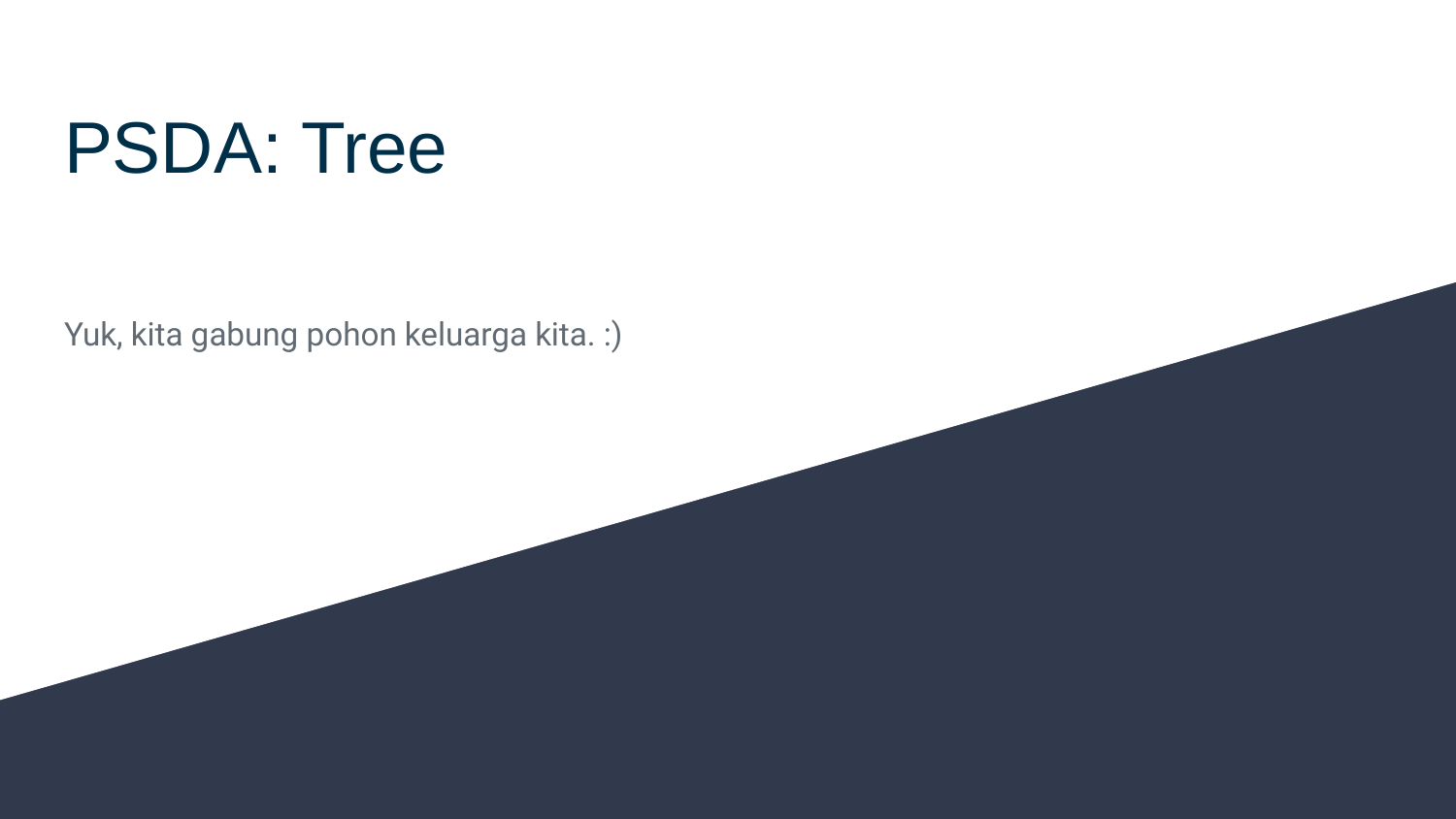

# PSDA: Tree
Yuk, kita gabung pohon keluarga kita. :)